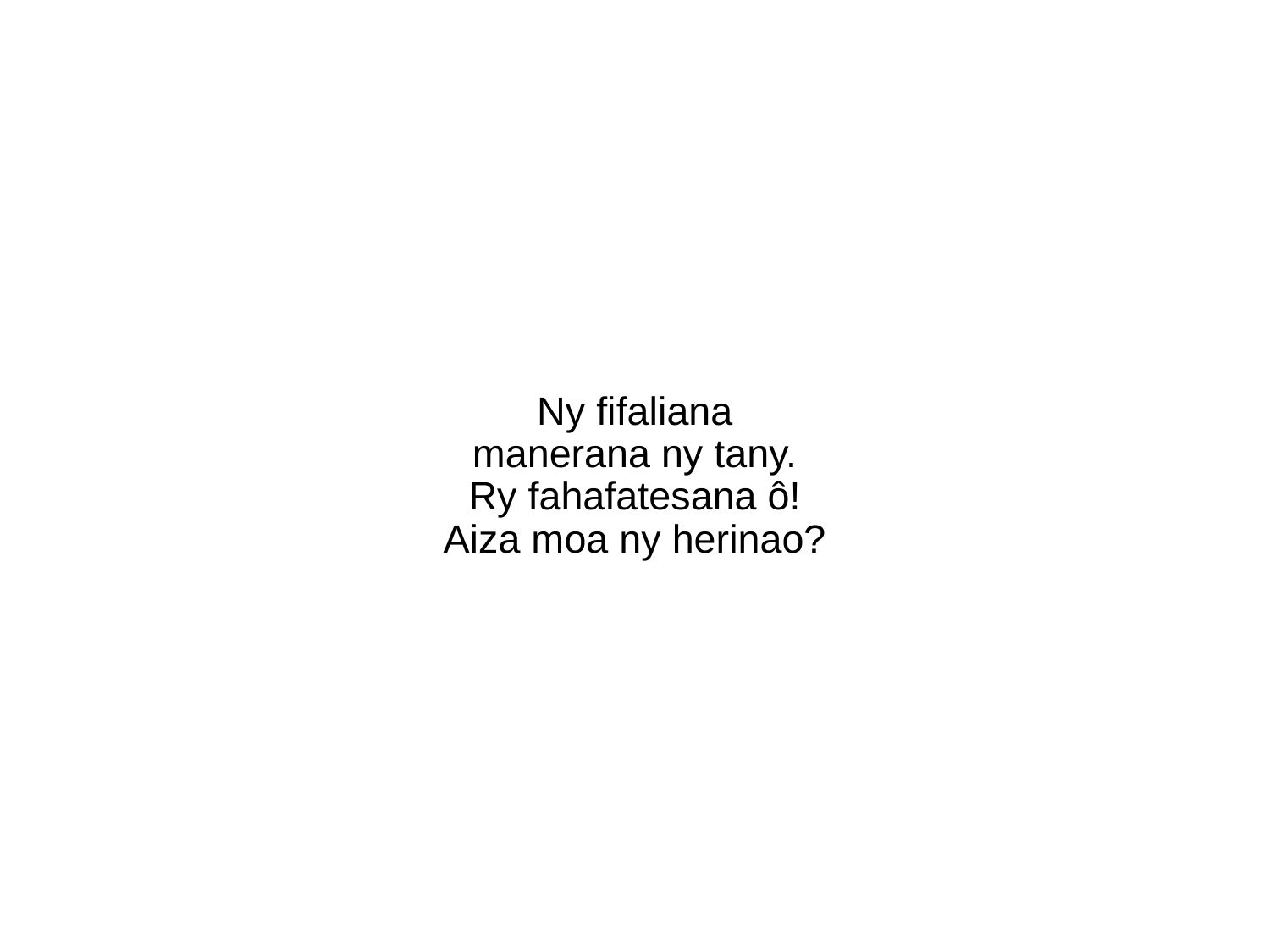

Ny fifaliana
manerana ny tany.
Ry fahafatesana ô!
Aiza moa ny herinao?